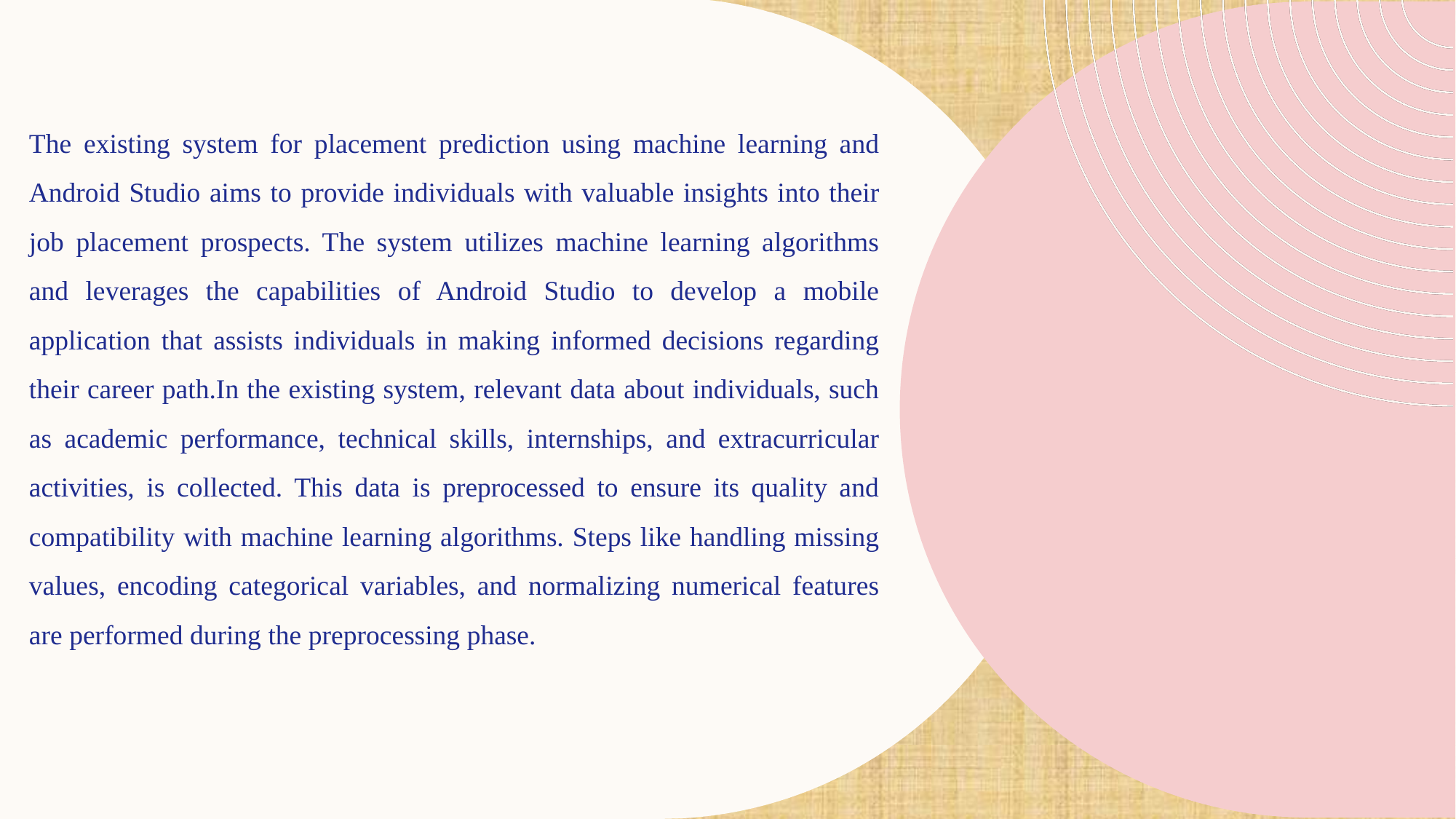

# Existing systems
The existing system for placement prediction using machine learning and Android Studio aims to provide individuals with valuable insights into their job placement prospects. The system utilizes machine learning algorithms and leverages the capabilities of Android Studio to develop a mobile application that assists individuals in making informed decisions regarding their career path.In the existing system, relevant data about individuals, such as academic performance, technical skills, internships, and extracurricular activities, is collected. This data is preprocessed to ensure its quality and compatibility with machine learning algorithms. Steps like handling missing values, encoding categorical variables, and normalizing numerical features are performed during the preprocessing phase.